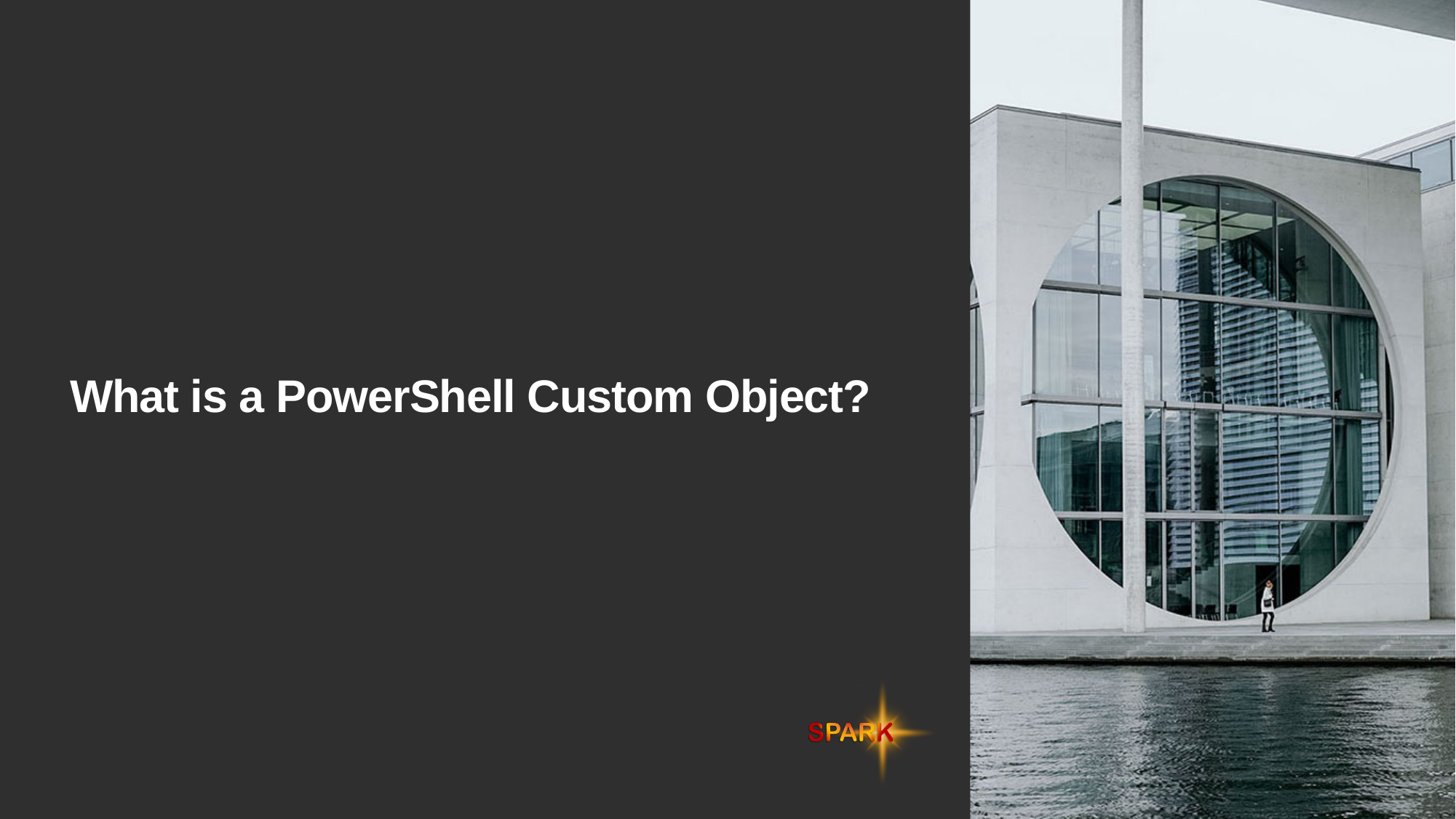

# What is a PowerShell Custom Object?